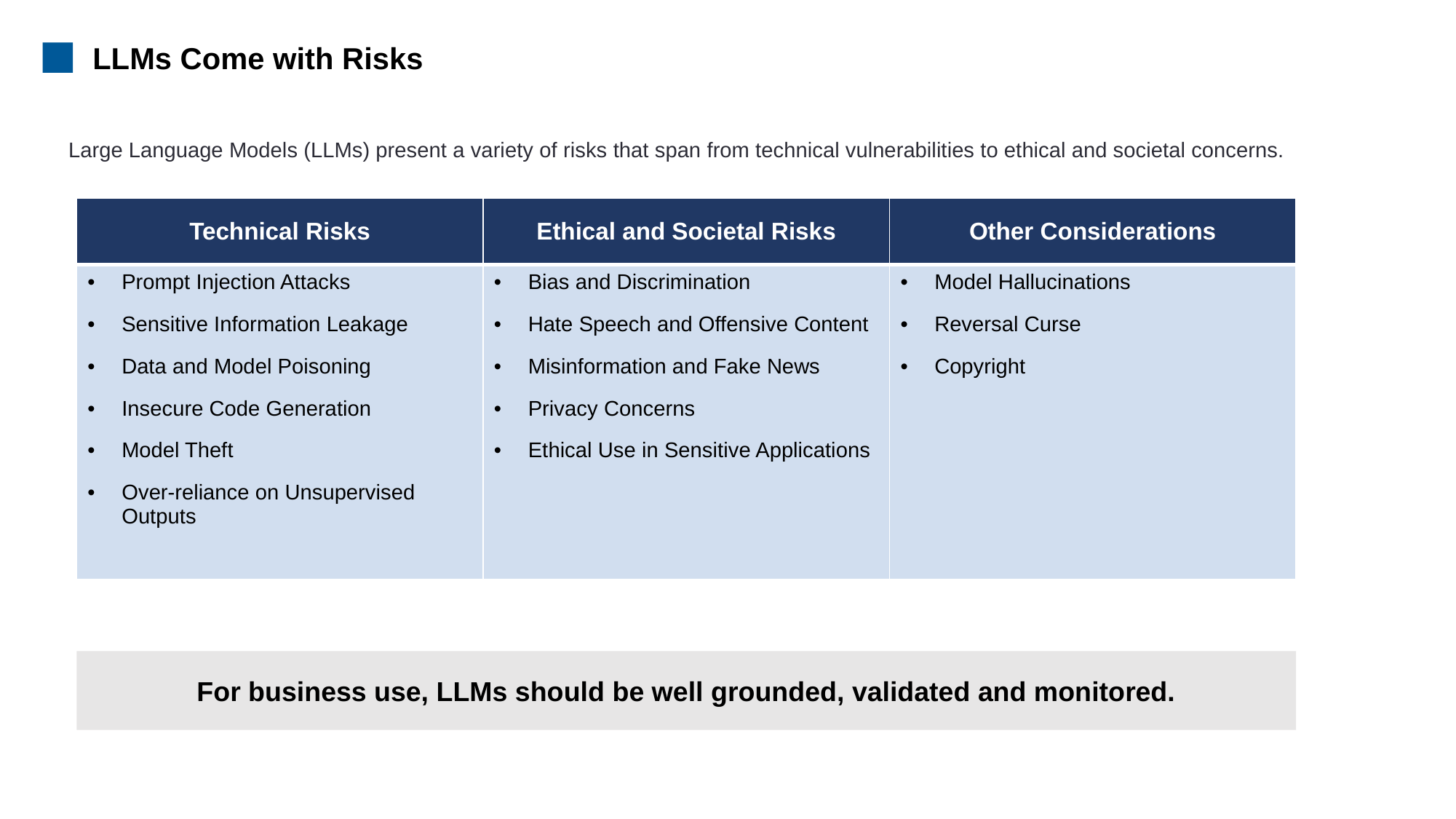

LLMs Come with Risks

Large Language Models (LLMs) present a variety of risks that span from technical vulnerabilities to ethical and societal concerns.
| Technical Risks | Ethical and Societal Risks | Other Considerations |
| --- | --- | --- |
| Prompt Injection Attacks Sensitive Information Leakage Data and Model Poisoning Insecure Code Generation Model Theft Over-reliance on Unsupervised Outputs | Bias and Discrimination Hate Speech and Offensive Content Misinformation and Fake News Privacy Concerns Ethical Use in Sensitive Applications | Model Hallucinations Reversal Curse Copyright |
For business use, LLMs should be well grounded, validated and monitored.